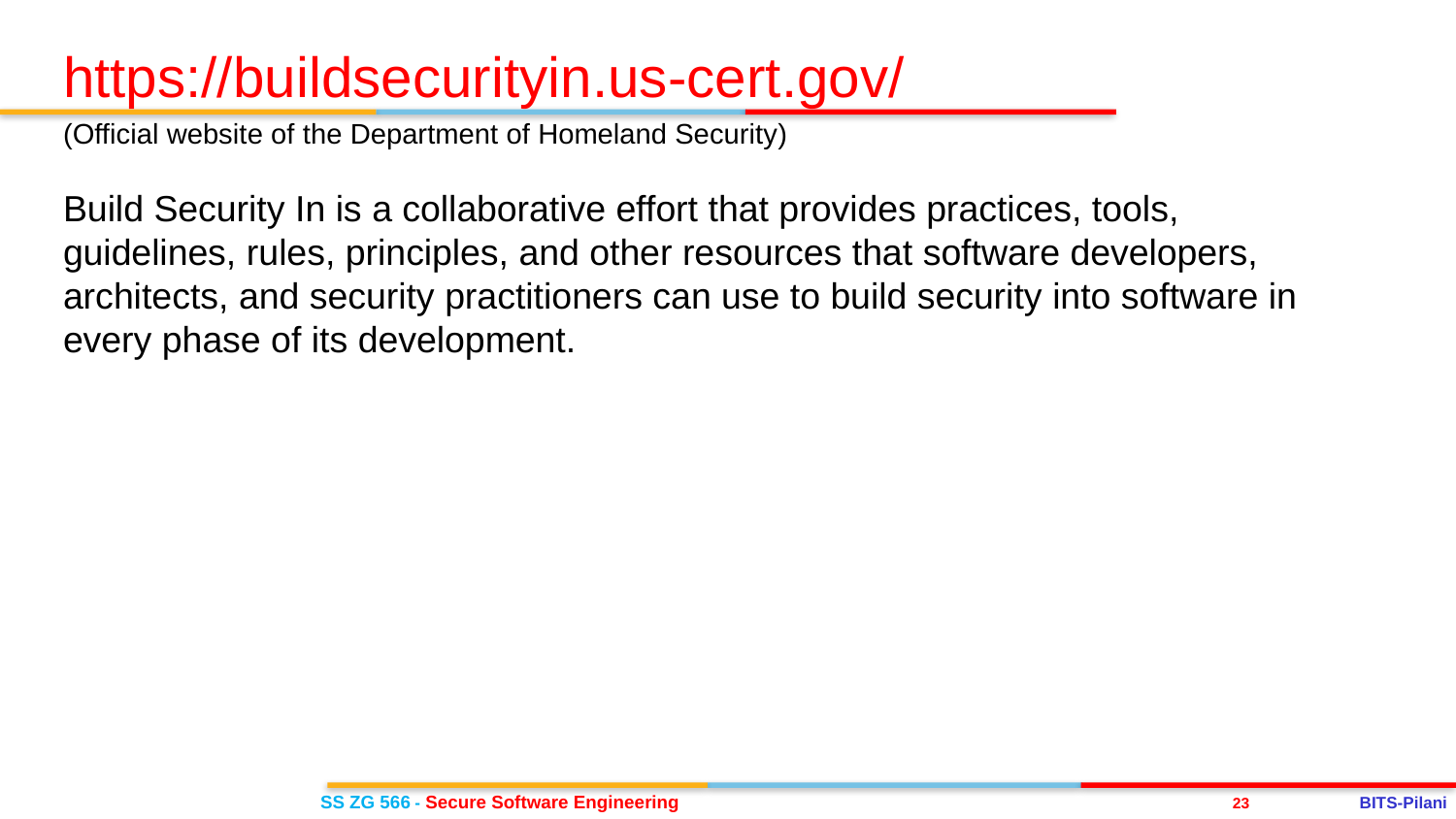

https://buildsecurityin.us-cert.gov/
(Official website of the Department of Homeland Security)
Build Security In is a collaborative effort that provides practices, tools, guidelines, rules, principles, and other resources that software developers, architects, and security practitioners can use to build security into software in every phase of its development.